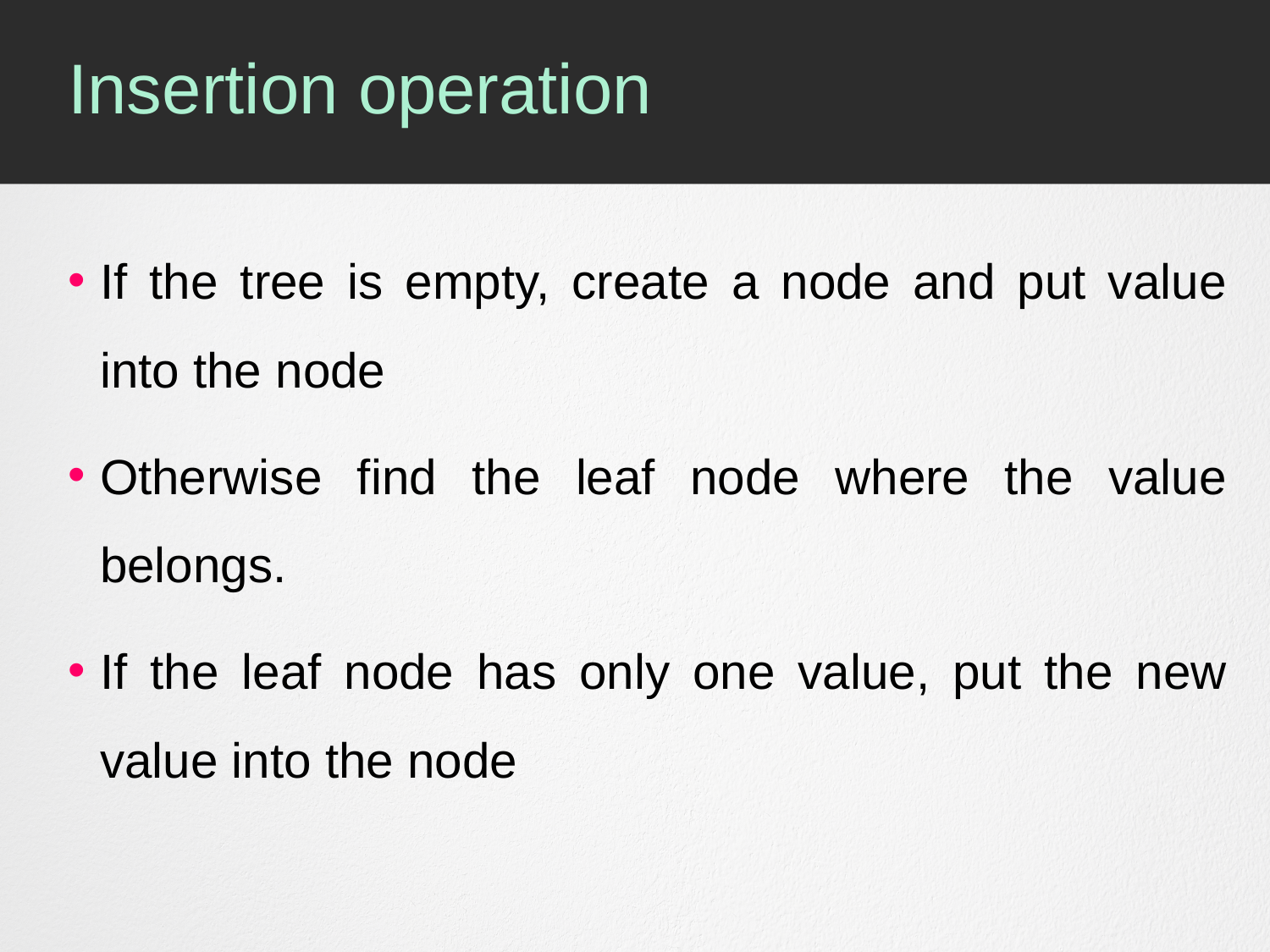

# Insertion operation
If the tree is empty, create a node and put value into the node
Otherwise find the leaf node where the value belongs.
If the leaf node has only one value, put the new value into the node